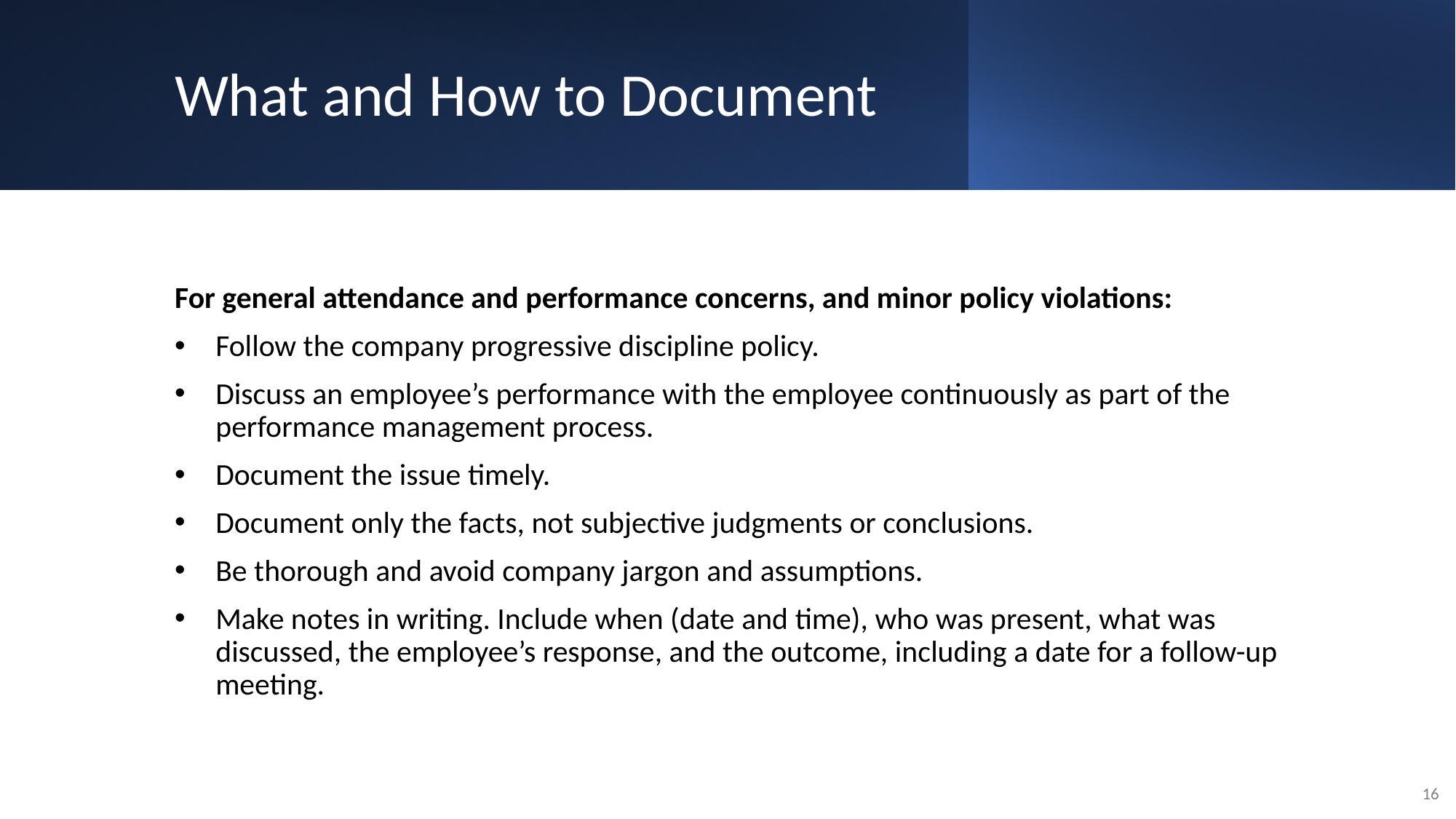

# What and How to Document
For general attendance and performance concerns, and minor policy violations:
Follow the company progressive discipline policy.
Discuss an employee’s performance with the employee continuously as part of the performance management process.
Document the issue timely.
Document only the facts, not subjective judgments or conclusions.
Be thorough and avoid company jargon and assumptions.
Make notes in writing. Include when (date and time), who was present, what was discussed, the employee’s response, and the outcome, including a date for a follow-up meeting.

16